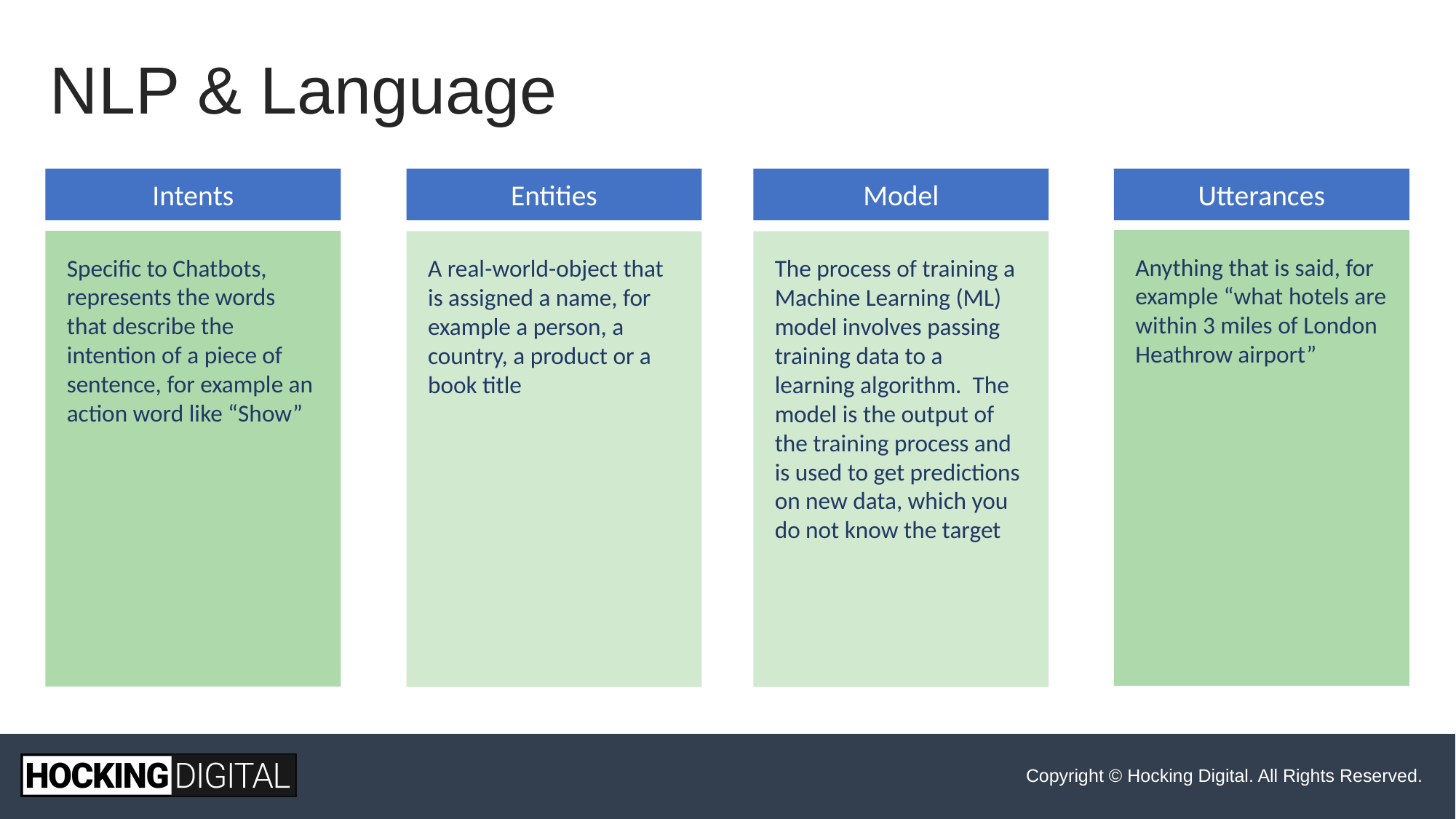

# NLP & Language
Intents
Entities
Model
Utterances
Anything that is said, for example “what hotels are within 3 miles of London Heathrow airport”
Specific to Chatbots, represents the words that describe the intention of a piece of sentence, for example an action word like “Show”
A real-world-object that is assigned a name, for example a person, a country, a product or a book title
The process of training a Machine Learning (ML) model involves passing training data to a learning algorithm.  The model is the output of the training process and is used to get predictions on new data, which you do not know the target